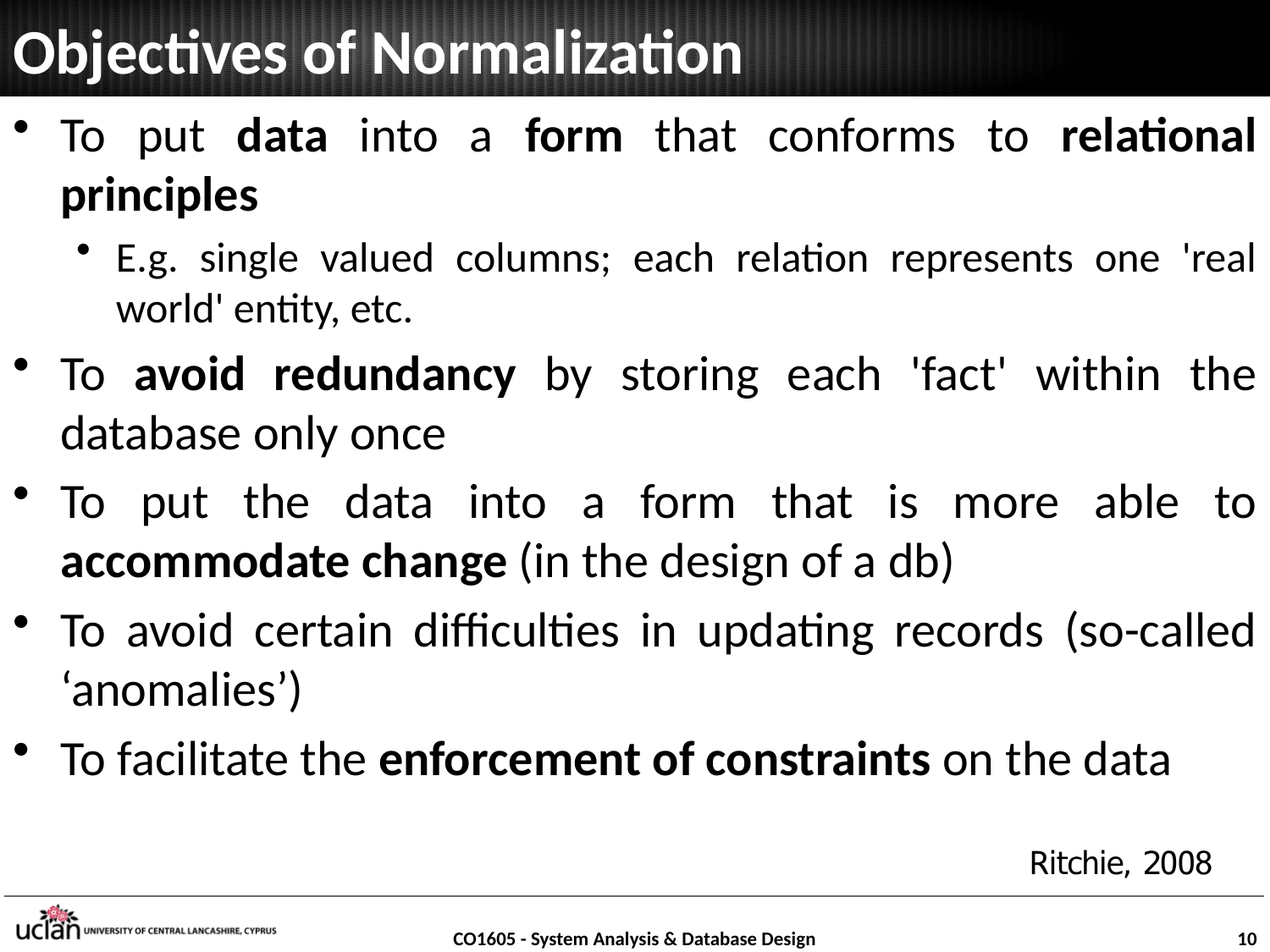

# Objectives of Normalization
To put data into a form that conforms to relational principles
E.g. single valued columns; each relation represents one 'real world' entity, etc.
To avoid redundancy by storing each 'fact' within the database only once
To put the data into a form that is more able to accommodate change (in the design of a db)
To avoid certain difficulties in updating records (so-called ‘anomalies’)
To facilitate the enforcement of constraints on the data

Ritchie, 2008
CO1605 - System Analysis & Database Design
10